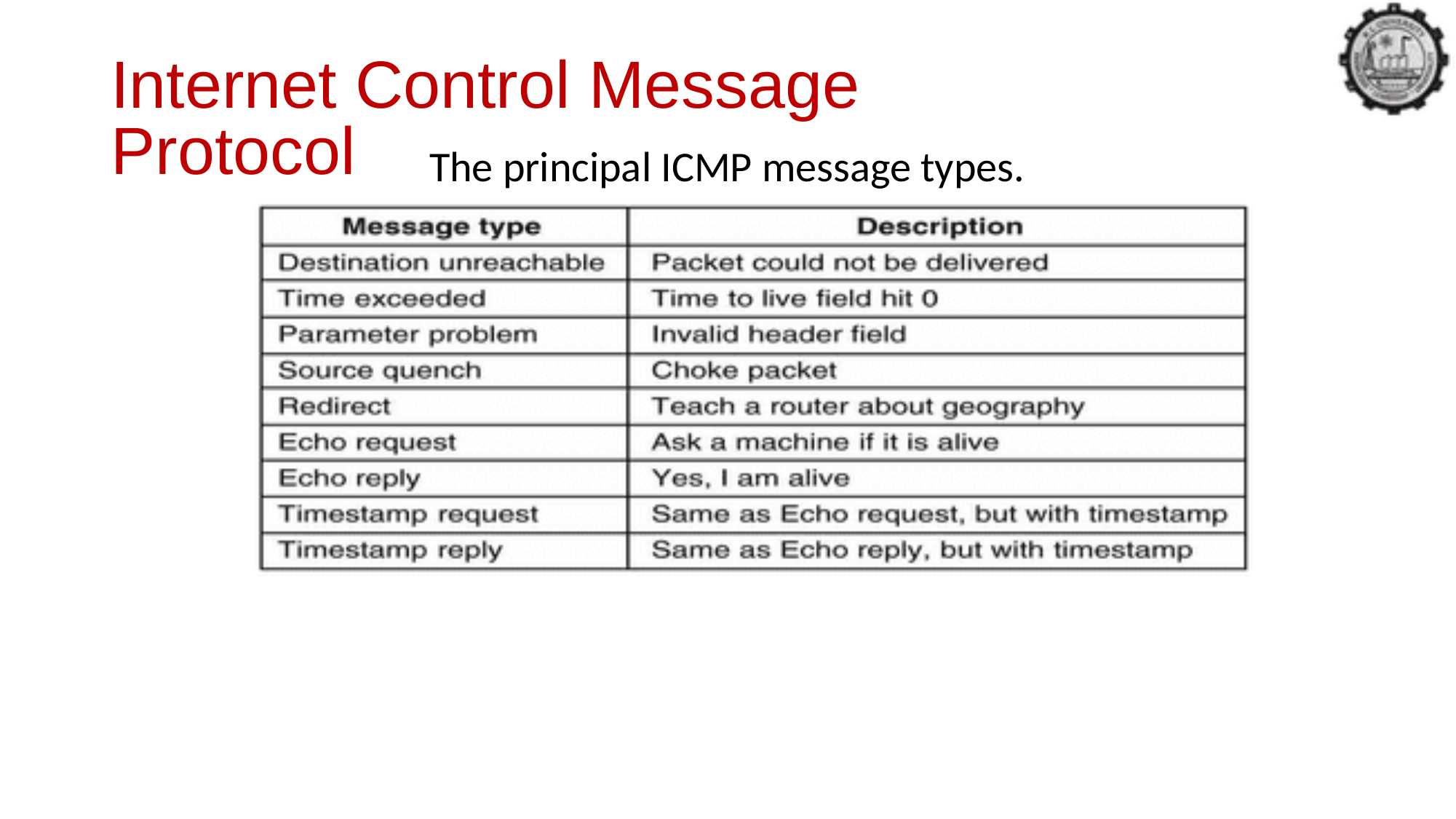

Internet Control Message Protocol
The principal ICMP message types.